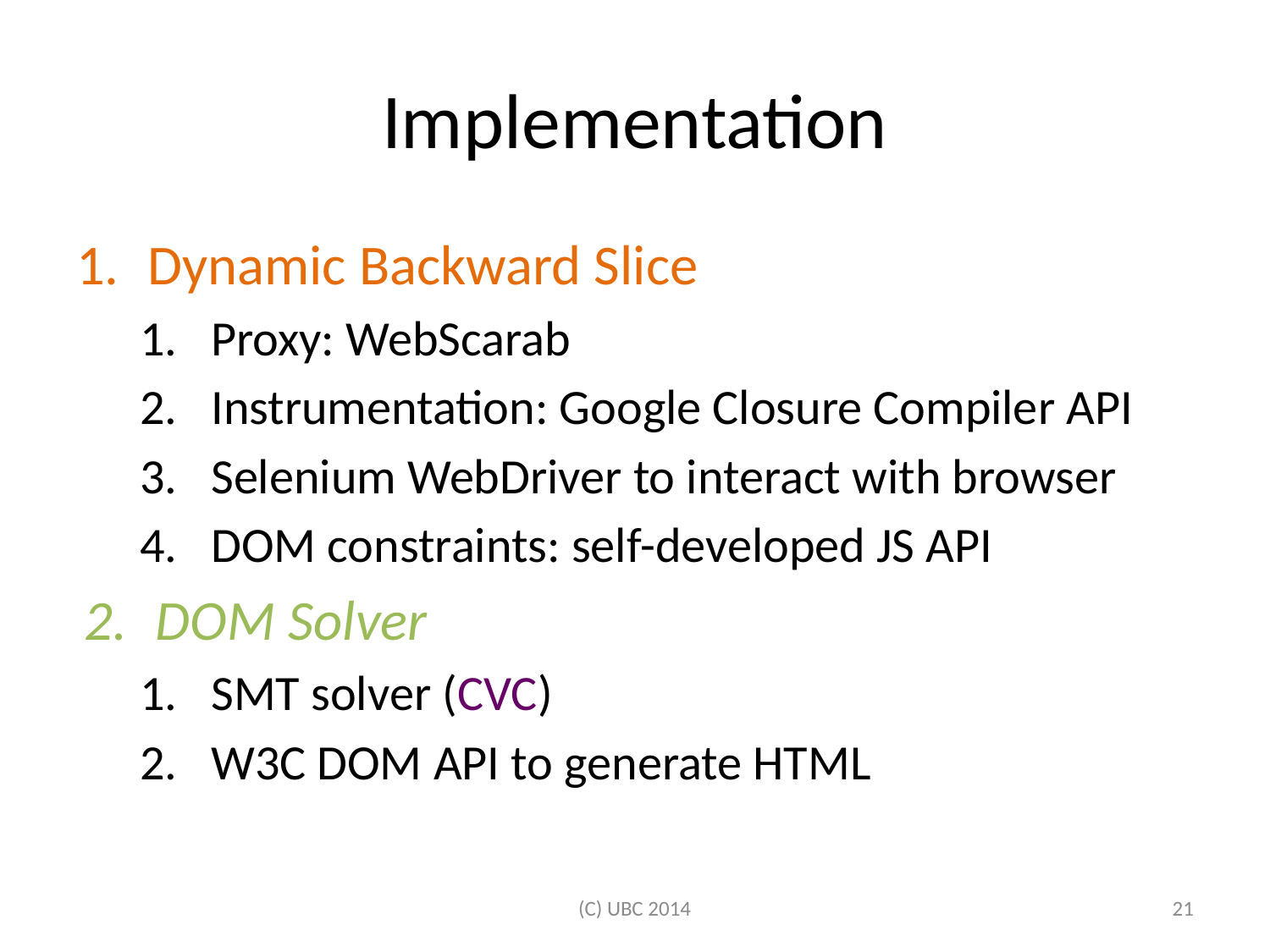

# Implementation
Dynamic Backward Slice
Proxy: WebScarab
Instrumentation: Google Closure Compiler API
Selenium WebDriver to interact with browser
DOM constraints: self-developed JS API
DOM Solver
SMT solver (CVC)
W3C DOM API to generate HTML

(C) UBC 2014
21